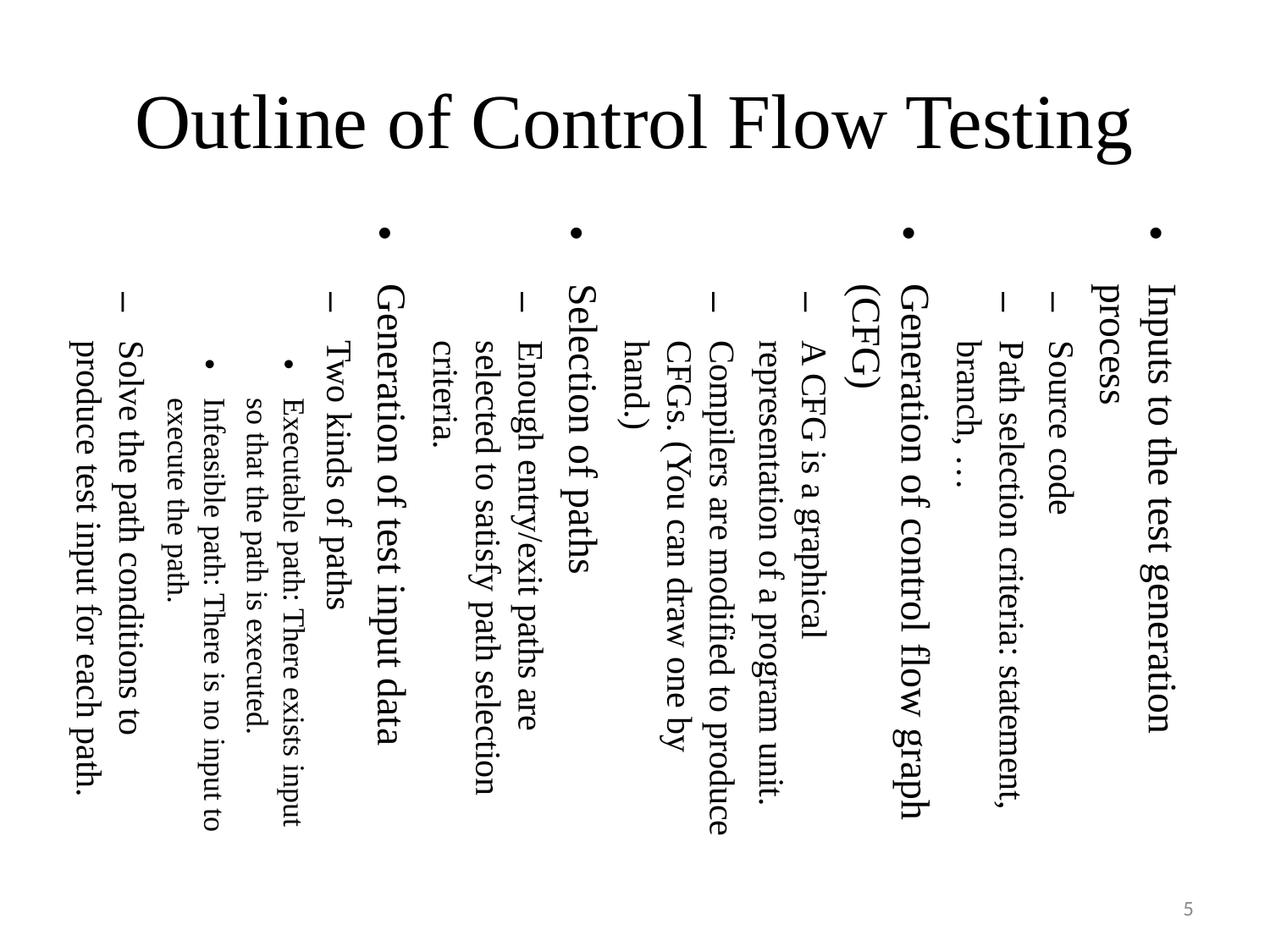

Outline of Control Flow Testing
Inputs to the test generation process
Source code
Path selection criteria: statement, branch, …
Generation of control flow graph (CFG)
A CFG is a graphical representation of a program unit.
Compilers are modified to produce CFGs. (You can draw one by hand.)
Selection of paths
Enough entry/exit paths are selected to satisfy path selection criteria.
Generation of test input data
Two kinds of paths
Executable path: There exists input so that the path is executed.
Infeasible path: There is no input to execute the path.
Solve the path conditions to produce test input for each path.
5